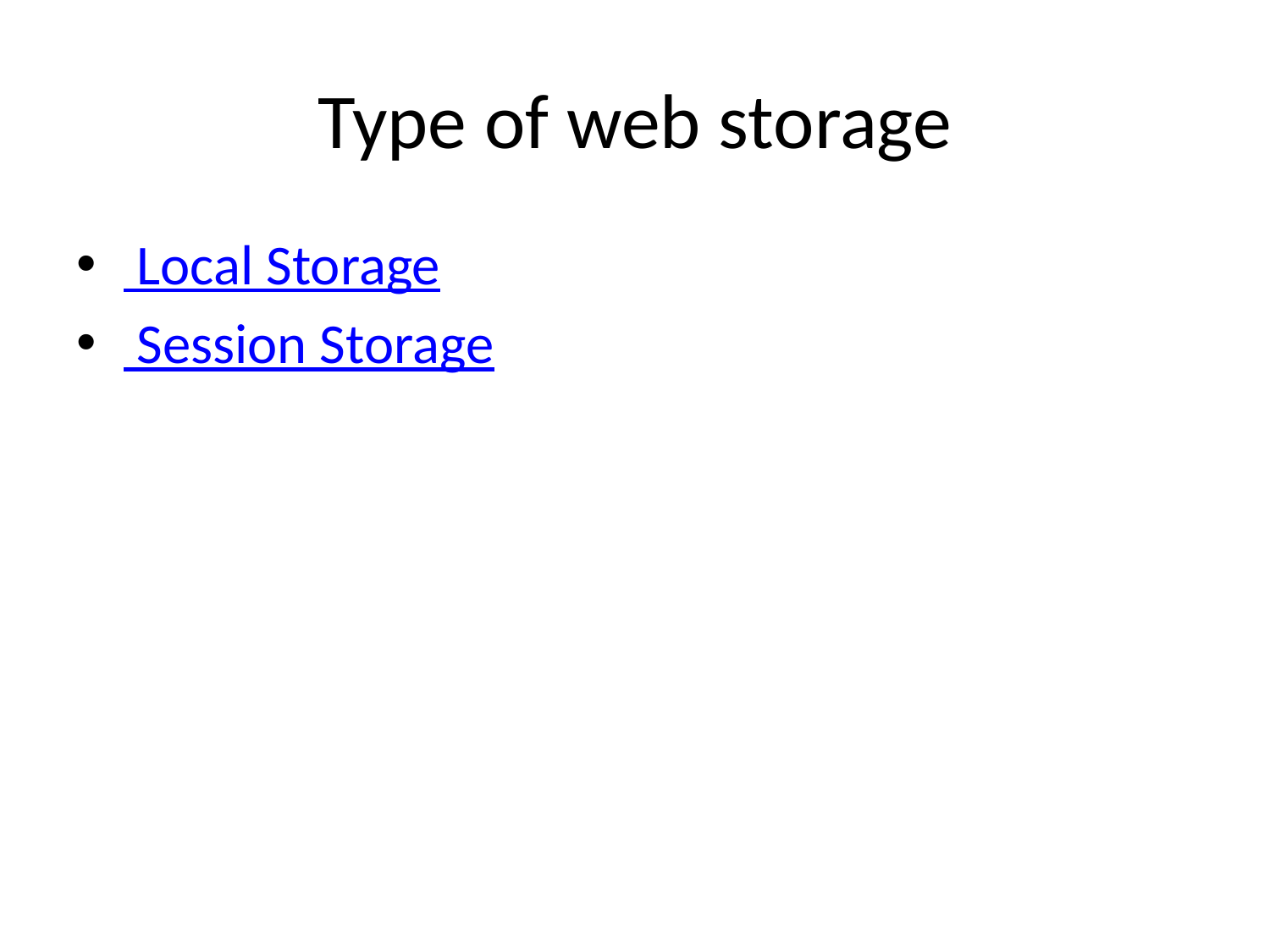

# Type of web storage
 Local Storage
 Session Storage